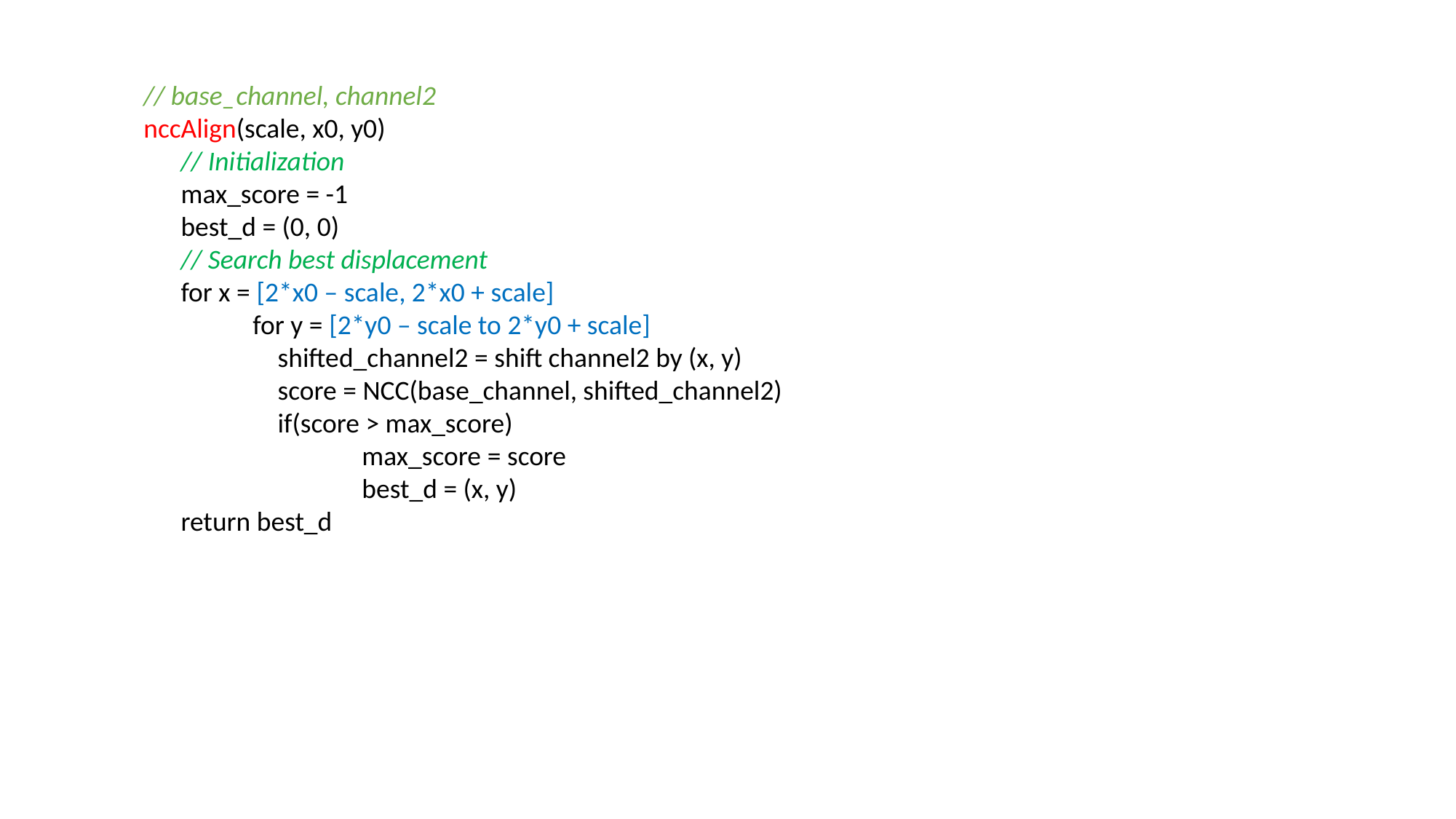

// base_channel, channel2
nccAlign(scale, x0, y0)
      // Initialization
      max_score = -1
      best_d = (0, 0)
      // Search best displacement
      for x = [2*x0 – scale, 2*x0 + scale]
	for y = [2*y0 – scale to 2*y0 + scale]
	    shifted_channel2 = shift channel2 by (x, y)
	    score = NCC(base_channel, shifted_channel2)
	    if(score > max_score)
		max_score = score
		best_d = (x, y)
      return best_d